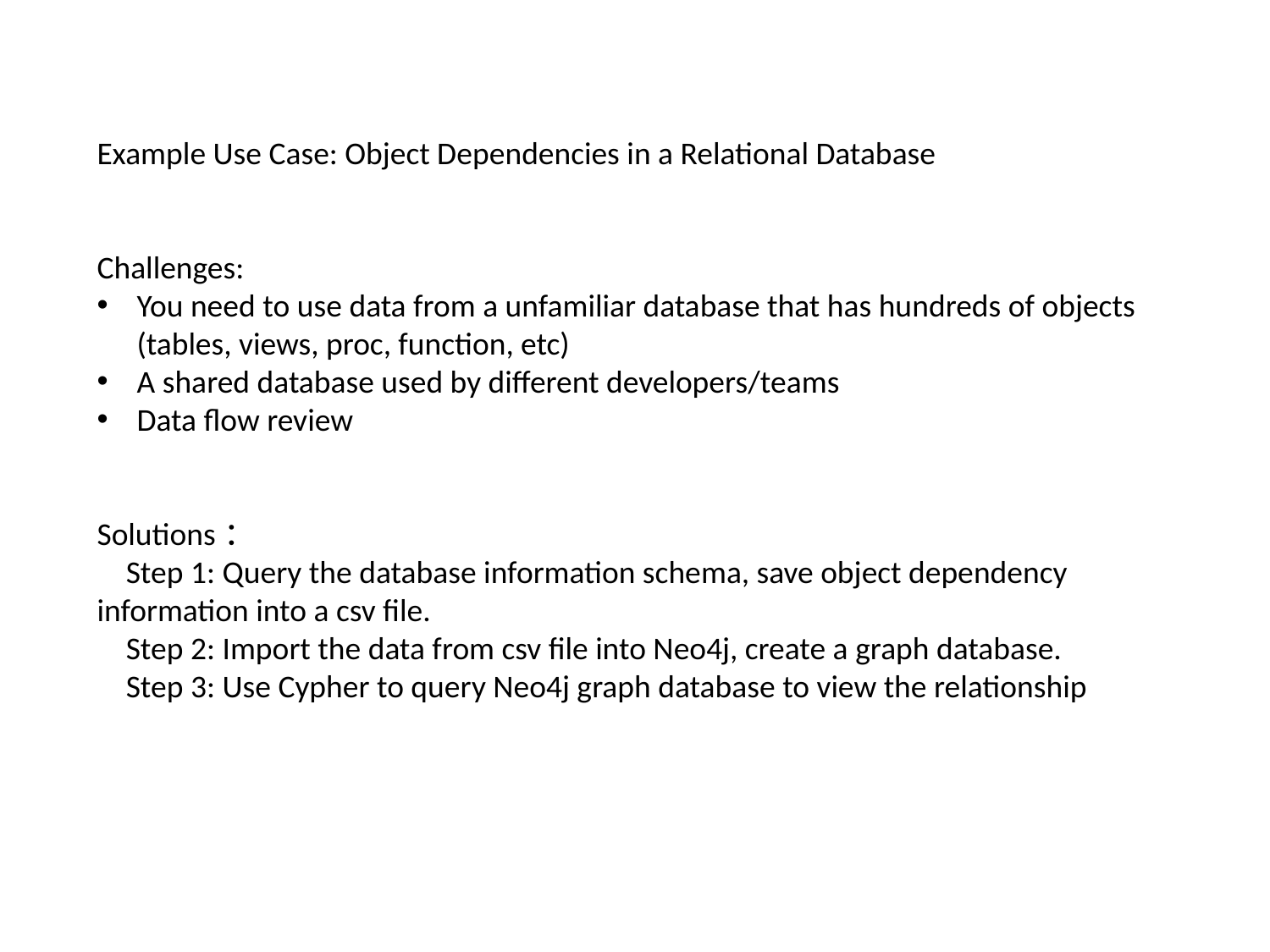

Example Use Case: Object Dependencies in a Relational Database

Challenges:
You need to use data from a unfamiliar database that has hundreds of objects (tables, views, proc, function, etc)
A shared database used by different developers/teams
Data flow review

Solutions：
    Step 1: Query the database information schema, save object dependency information into a csv file.
    Step 2: Import the data from csv file into Neo4j, create a graph database.
    Step 3: Use Cypher to query Neo4j graph database to view the relationship